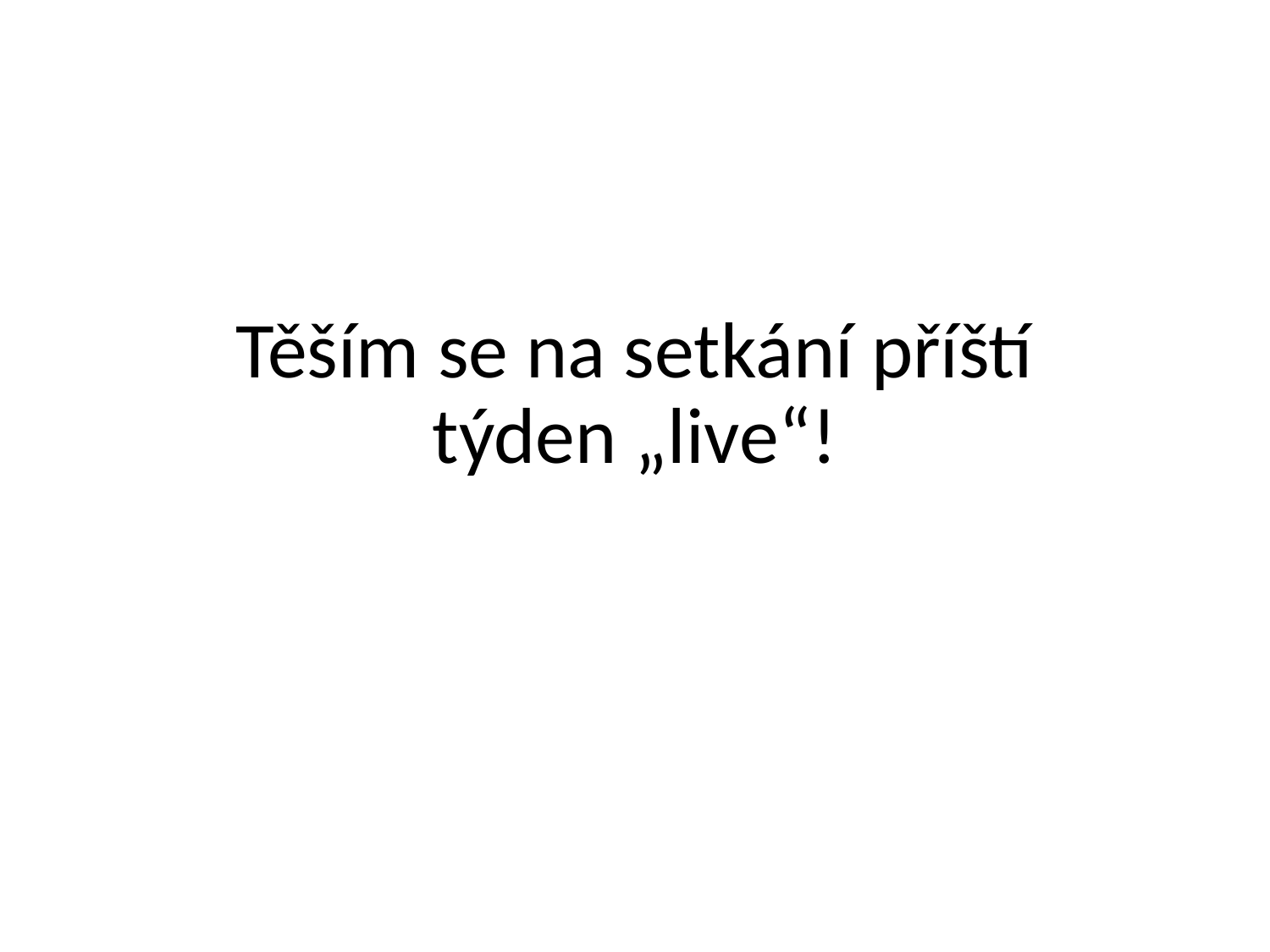

# Těším se na setkání příští týden „live“!